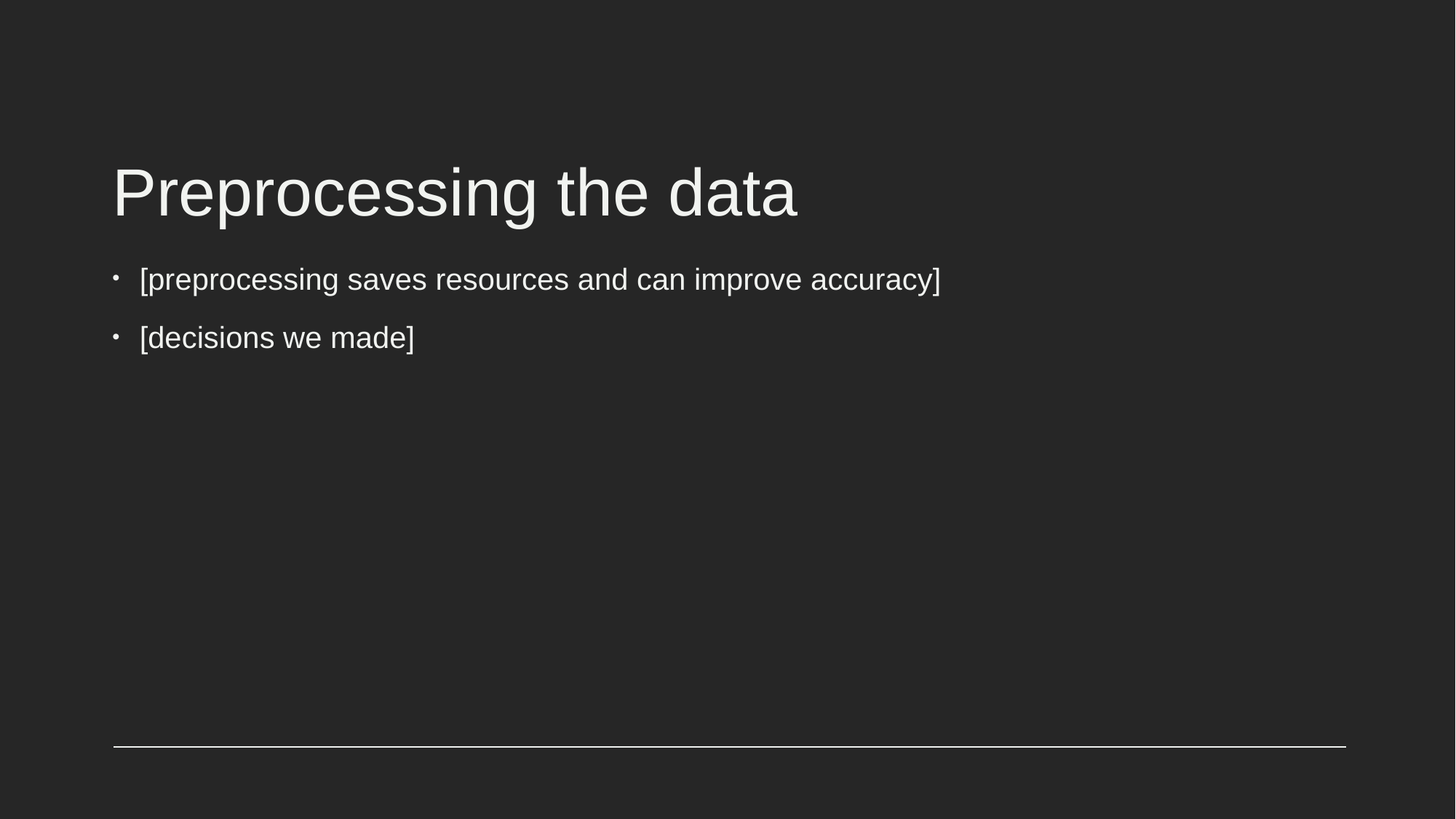

# Preprocessing the data
[preprocessing saves resources and can improve accuracy]
[decisions we made]